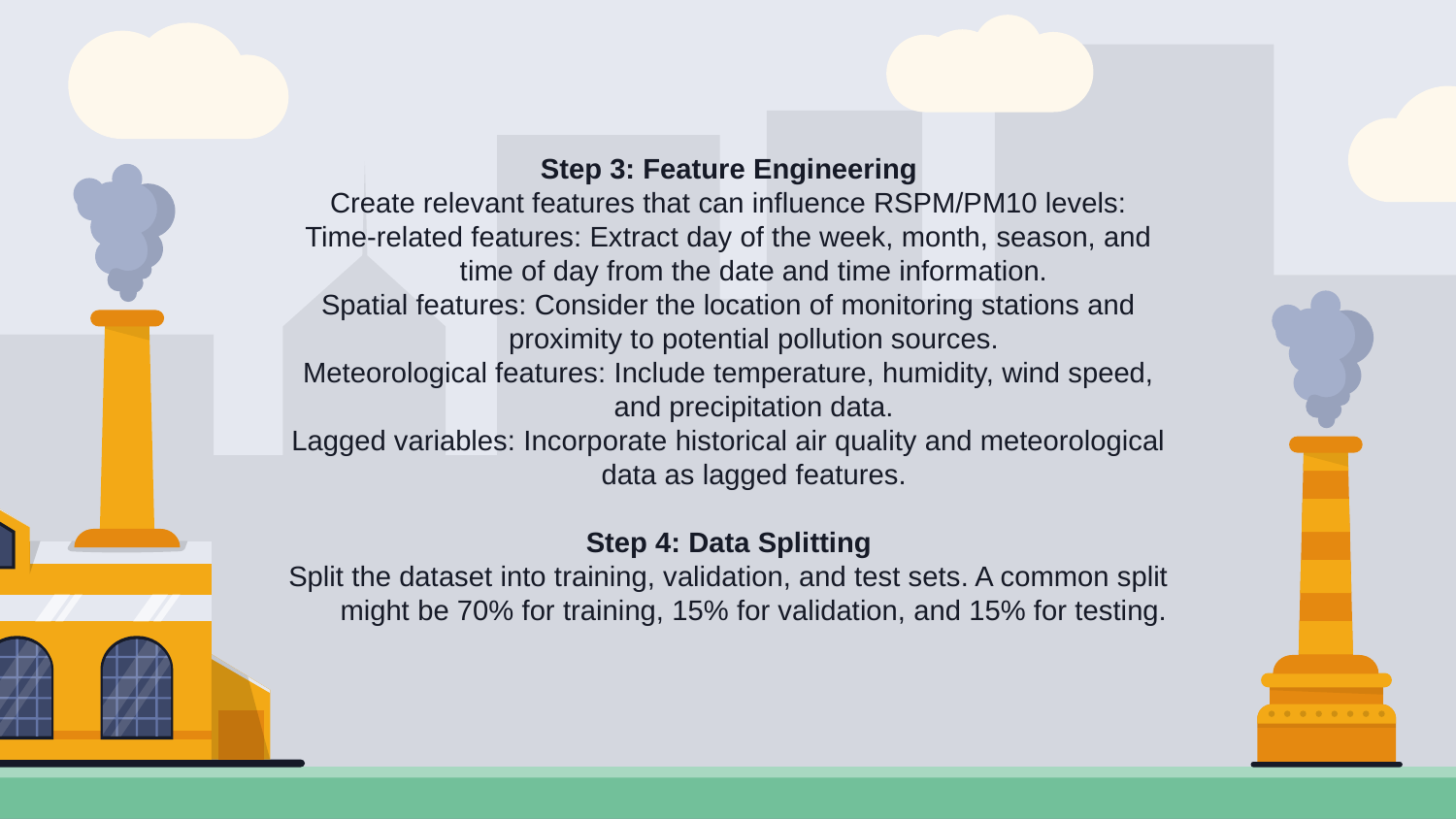

Step 3: Feature Engineering
Create relevant features that can influence RSPM/PM10 levels:
Time-related features: Extract day of the week, month, season, and time of day from the date and time information.
Spatial features: Consider the location of monitoring stations and proximity to potential pollution sources.
Meteorological features: Include temperature, humidity, wind speed, and precipitation data.
Lagged variables: Incorporate historical air quality and meteorological data as lagged features.

Step 4: Data Splitting
Split the dataset into training, validation, and test sets. A common split might be 70% for training, 15% for validation, and 15% for testing.

#